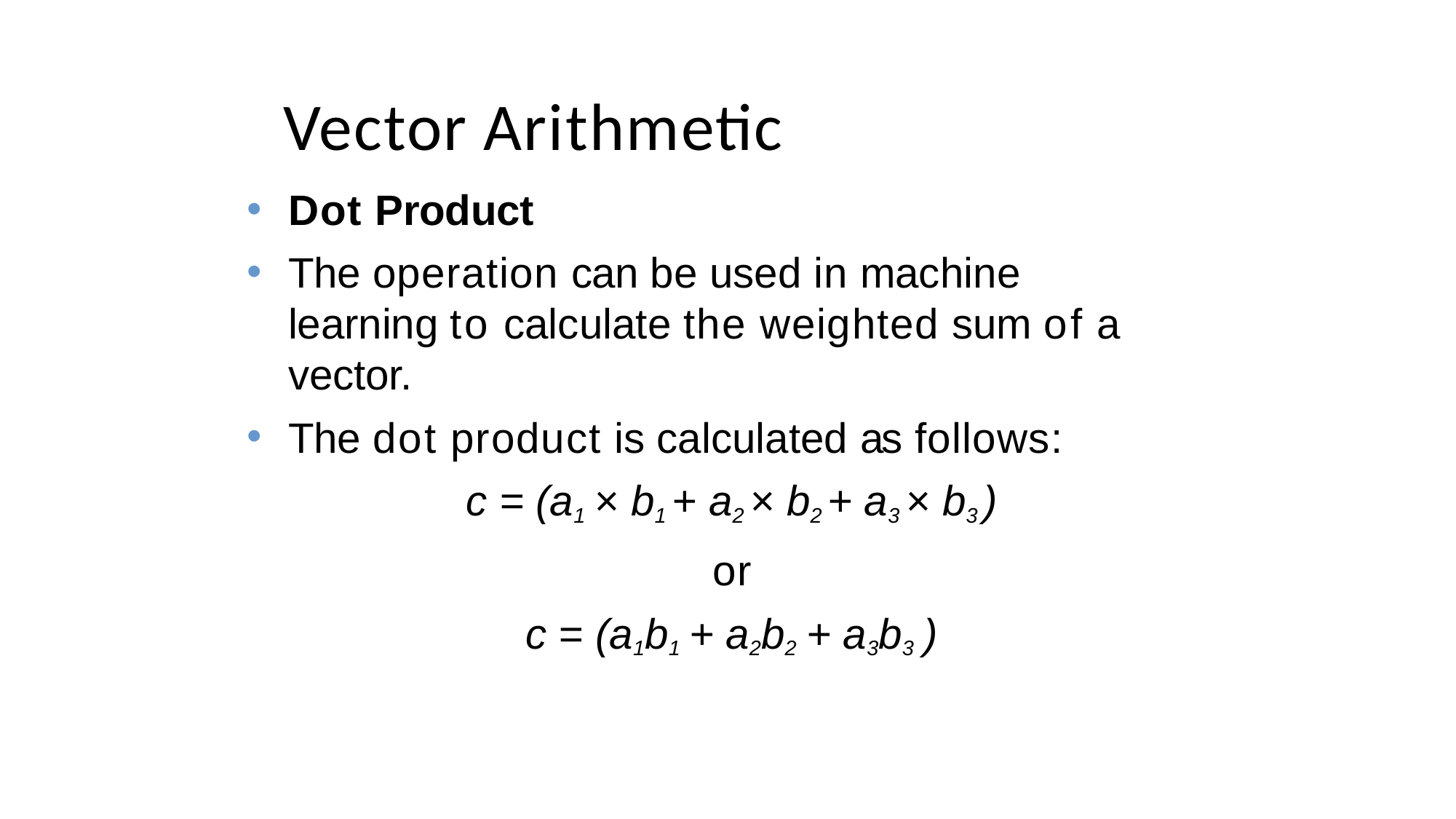

# Vector Arithmetic
Dot Product
The operation can be used in machine learning to calculate the weighted sum of a vector.
The dot product is calculated as follows:
c = (a1 × b1 + a2 × b2 + a3 × b3 )
or
c = (a1b1 + a2b2 + a3b3 )